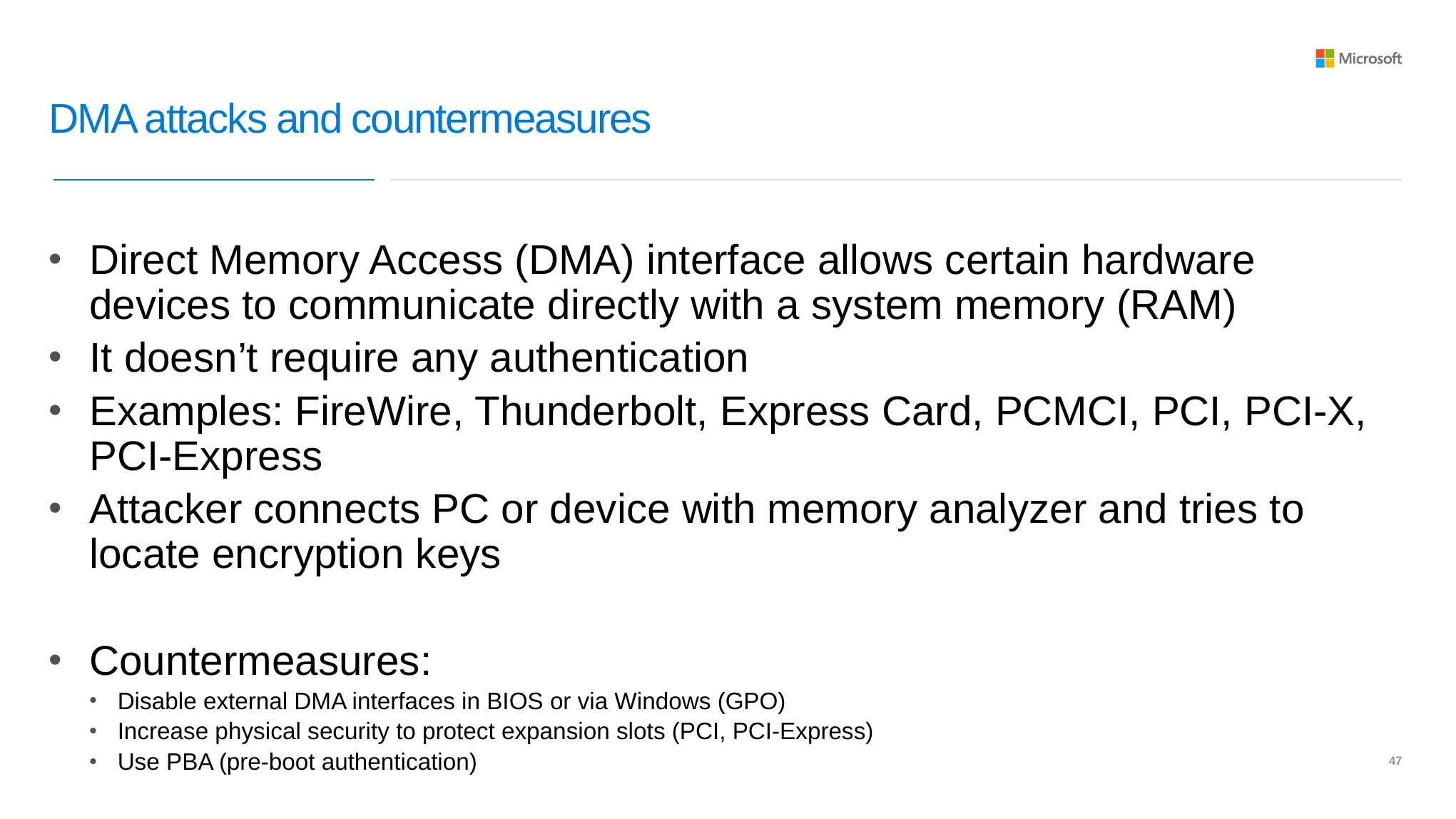

# DMA attacks and countermeasures
Direct Memory Access (DMA) interface allows certain hardware devices to communicate directly with a system memory (RAM)
It doesn’t require any authentication
Examples: FireWire, Thunderbolt, Express Card, PCMCI, PCI, PCI-X, PCI-Express
Attacker connects PC or device with memory analyzer and tries to locate encryption keys

Countermeasures:
Disable external DMA interfaces in BIOS or via Windows (GPO)
Increase physical security to protect expansion slots (PCI, PCI-Express)
Use PBA (pre-boot authentication)
47